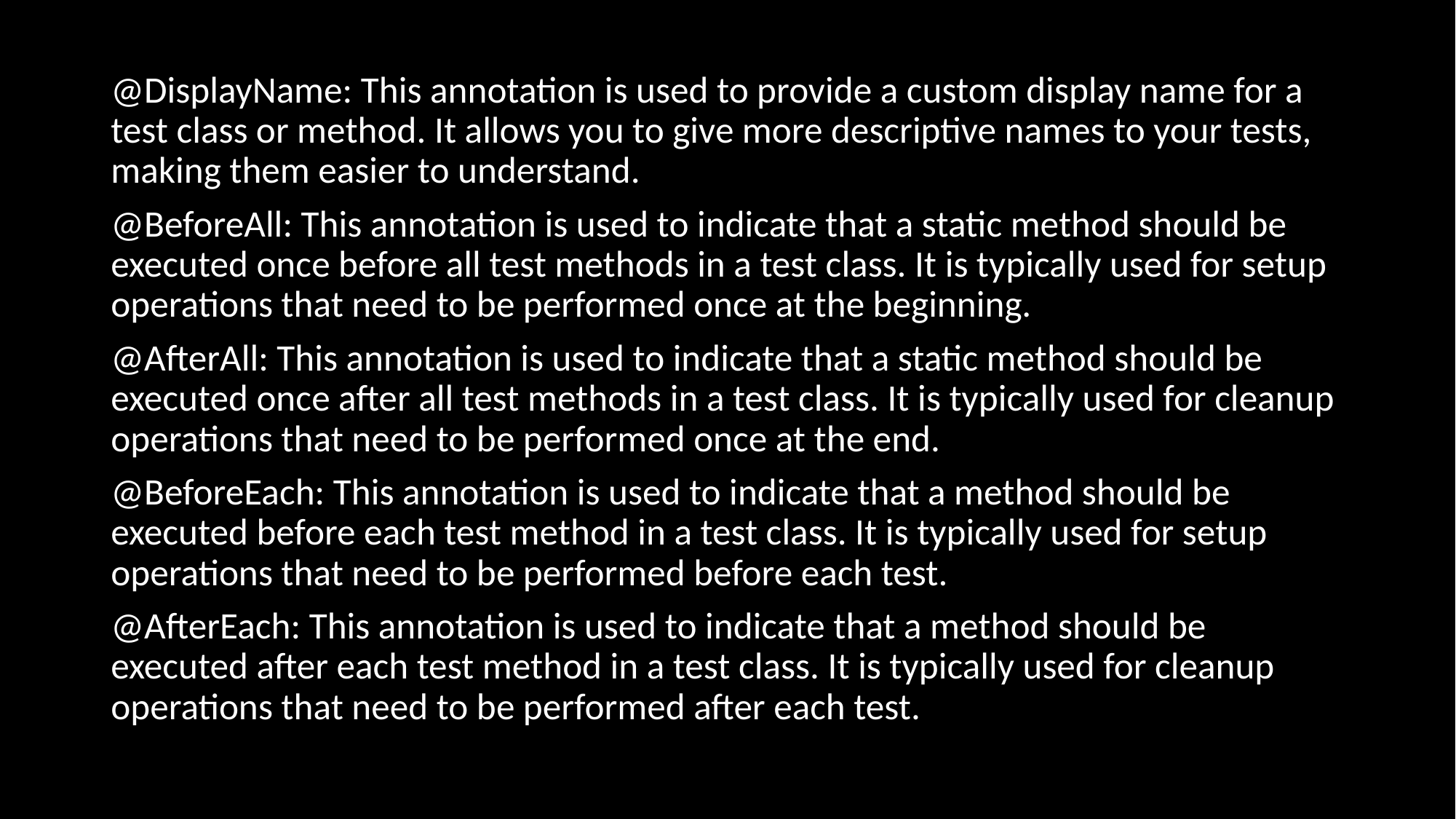

@DisplayName: This annotation is used to provide a custom display name for a test class or method. It allows you to give more descriptive names to your tests, making them easier to understand.
@BeforeAll: This annotation is used to indicate that a static method should be executed once before all test methods in a test class. It is typically used for setup operations that need to be performed once at the beginning.
@AfterAll: This annotation is used to indicate that a static method should be executed once after all test methods in a test class. It is typically used for cleanup operations that need to be performed once at the end.
@BeforeEach: This annotation is used to indicate that a method should be executed before each test method in a test class. It is typically used for setup operations that need to be performed before each test.
@AfterEach: This annotation is used to indicate that a method should be executed after each test method in a test class. It is typically used for cleanup operations that need to be performed after each test.